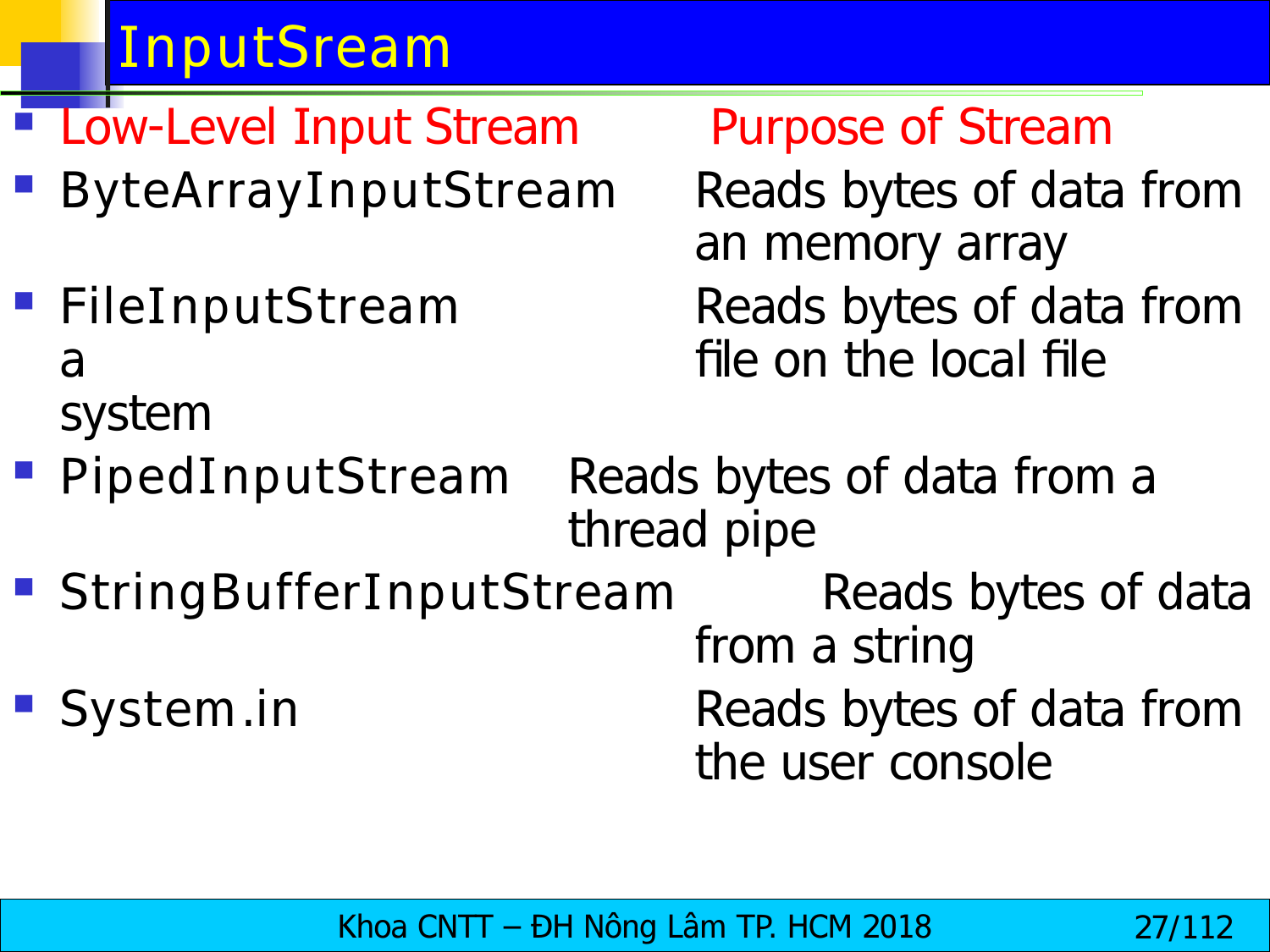

# InputSream
Low-Level Input Stream	 Purpose of Stream
ByteArrayInputStream 	Reads bytes of data from 					an memory array
FileInputStream 		Reads bytes of data from a 					file on the local file system
PipedInputStream 	Reads bytes of data from a 					thread pipe
StringBufferInputStream 	Reads bytes of data 					from a string
System.in 			Reads bytes of data from 					the user console